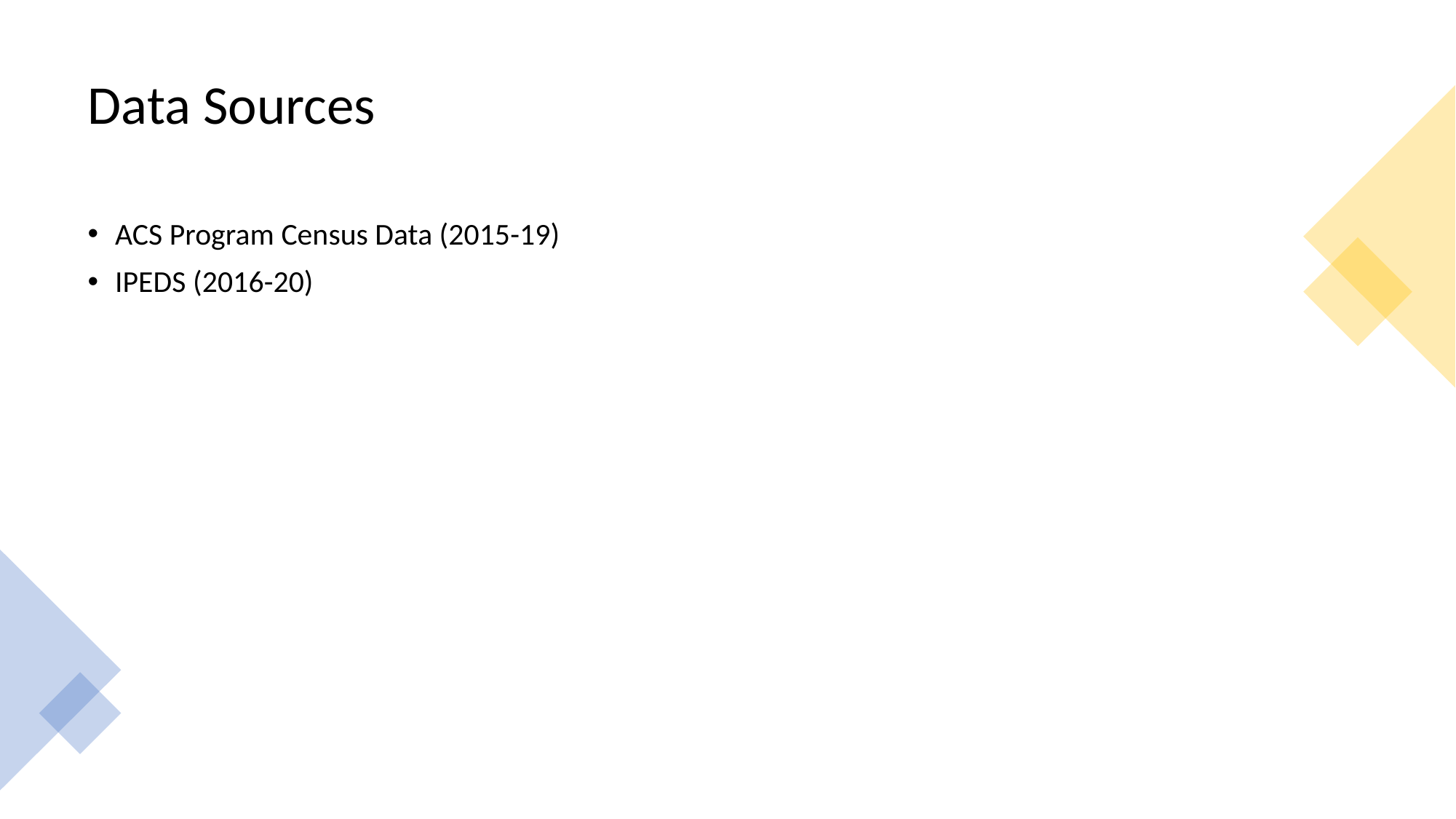

# Data Sources

ACS Program Census Data (2015-19)
IPEDS (2016-20)